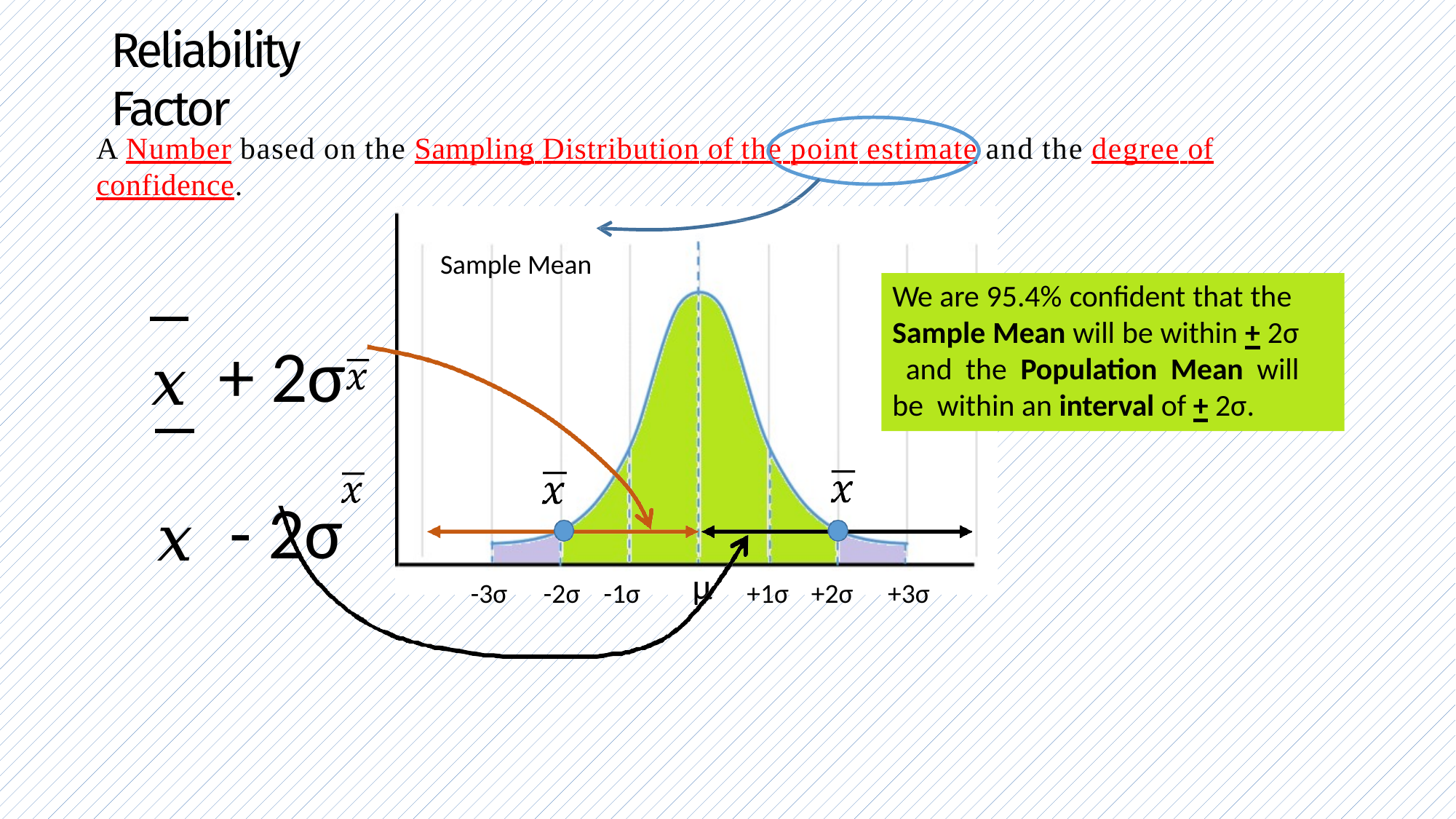

# Reliability Factor

A Number based on the Sampling Distribution of the point estimate and the degree of confidence.

Sample Mean

𝑥	+ 2σ
𝑥	- 2σ
We are 95.4% confident that the  Sample Mean will be within + 2σ  and the Population Mean will be  within an interval of + 2σ.

μ
-3σ	-2σ	-1σ
+1σ	+2σ	+3σ